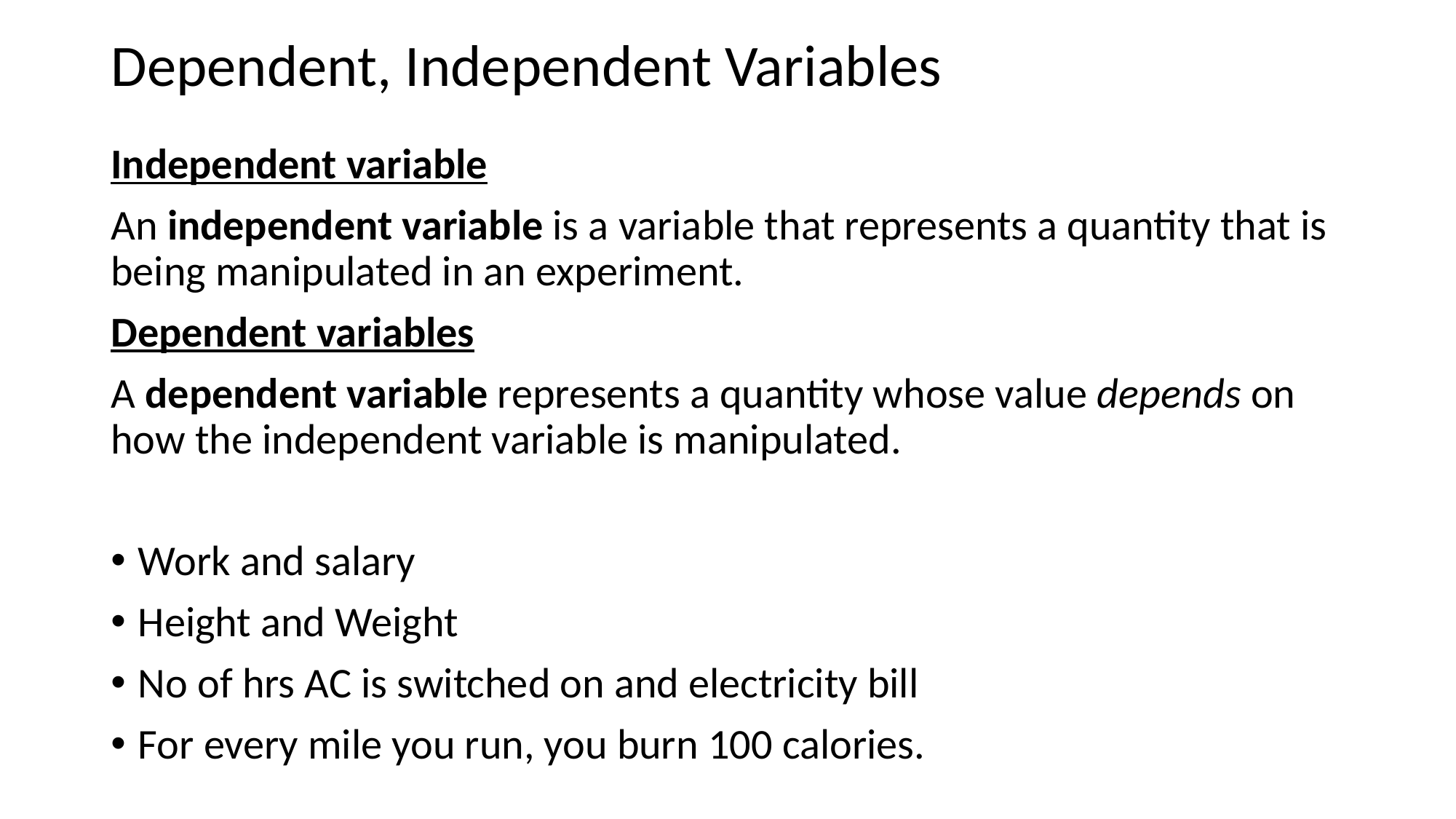

# Dependent, Independent Variables
Independent variable
An independent variable is a variable that represents a quantity that is being manipulated in an experiment.
Dependent variables
A dependent variable represents a quantity whose value depends on how the independent variable is manipulated.

Work and salary
Height and Weight
No of hrs AC is switched on and electricity bill
For every mile you run, you burn 100 calories.